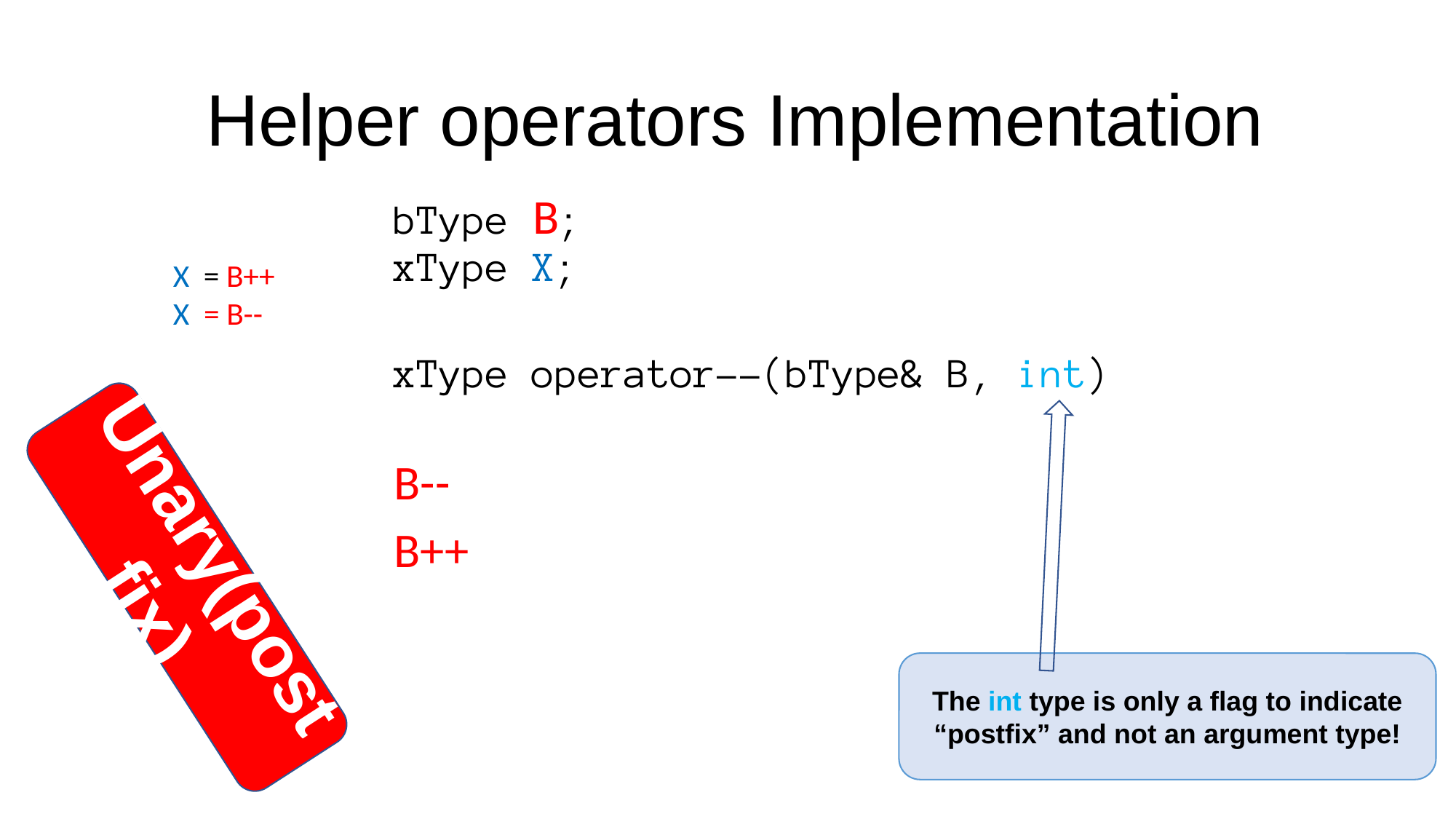

# Helper operators Implementation
bType B;
xType X;
xType operator--(bType& B, int)
B--
B++

 X  = B++
 X  = B--

Unary(postfix)
The int type is only a flag to indicate “postfix” and not an argument type!